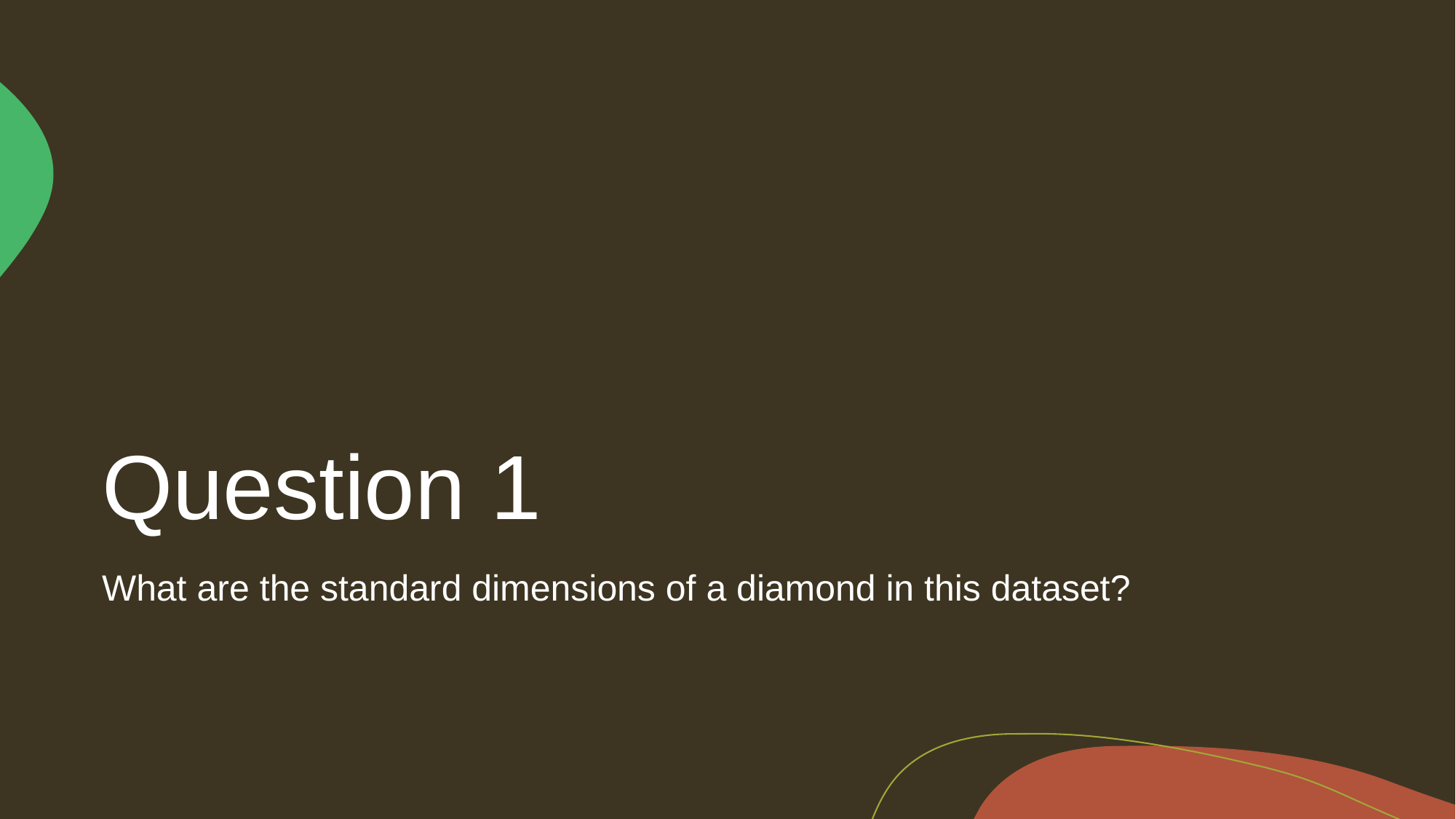

# Question 1
What are the standard dimensions of a diamond in this dataset?